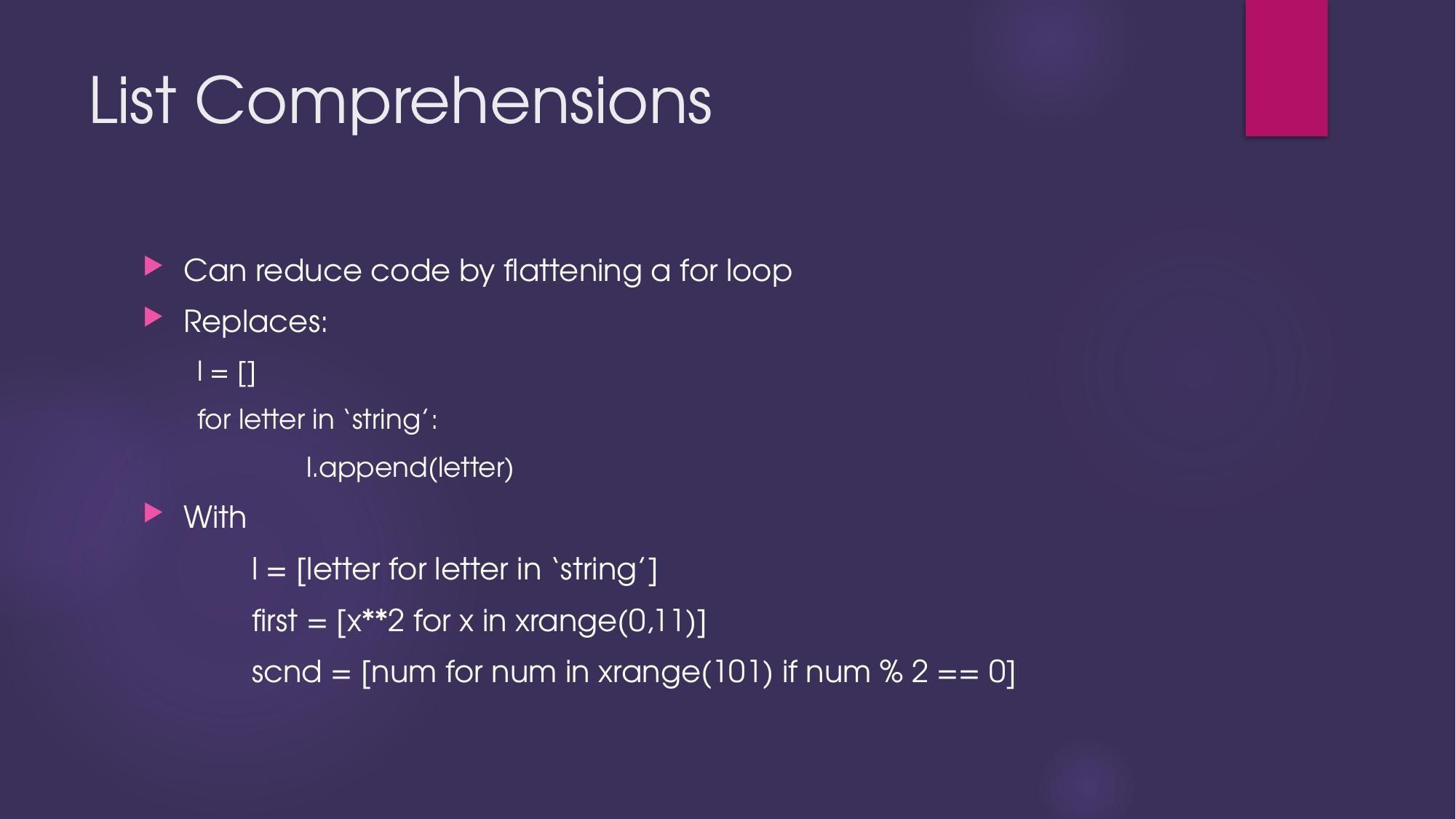

# List Comprehensions
Can reduce code by flattening a for loop
Replaces:
l = []
for letter in ‘string’:
	l.append(letter)
With
	l = [letter for letter in ‘string’]
	first = [x**2 for x in xrange(0,11)]
	scnd = [num for num in xrange(101) if num % 2 == 0]